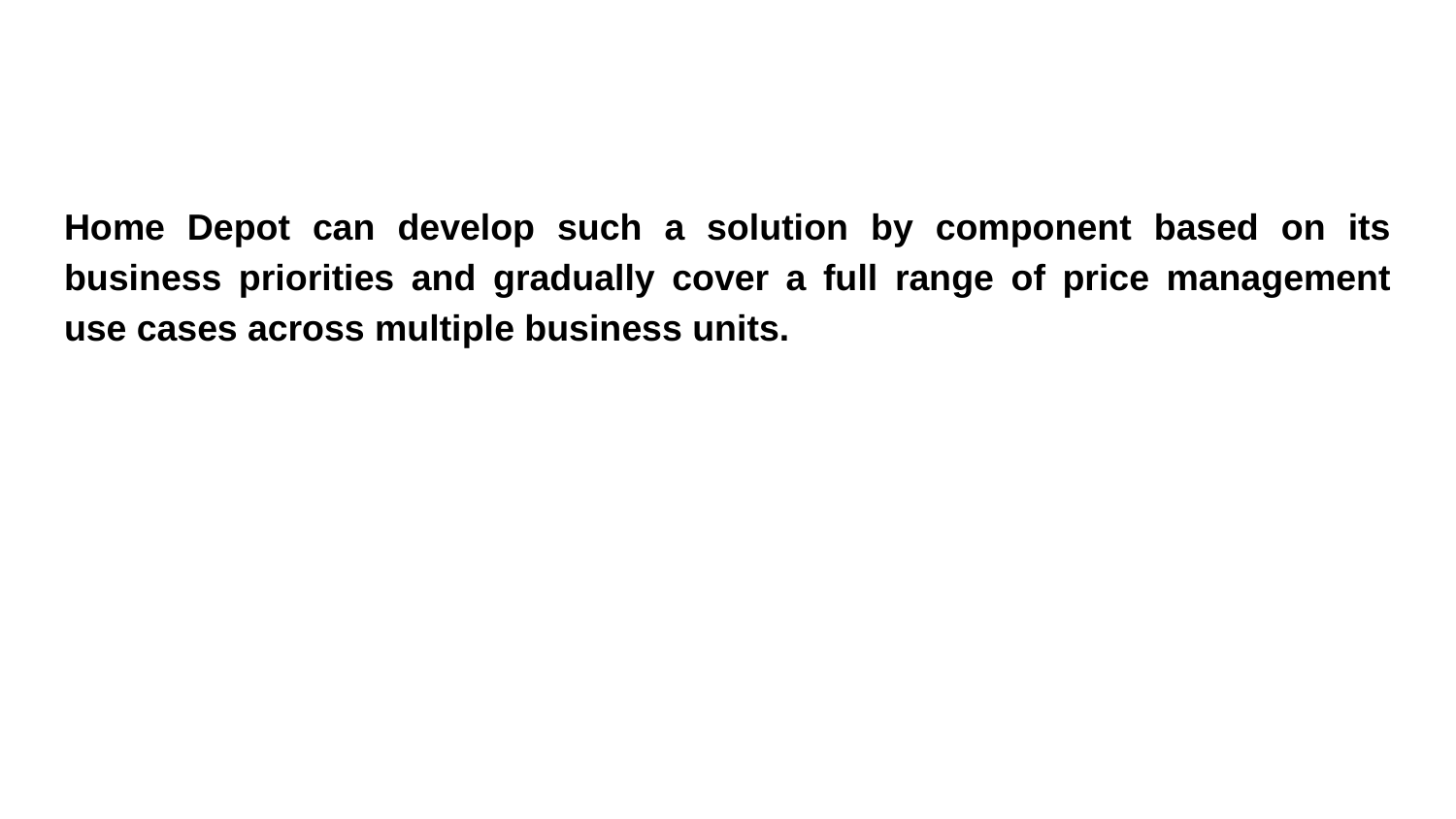

Home Depot can develop such a solution by component based on its business priorities and gradually cover a full range of price management use cases across multiple business units.